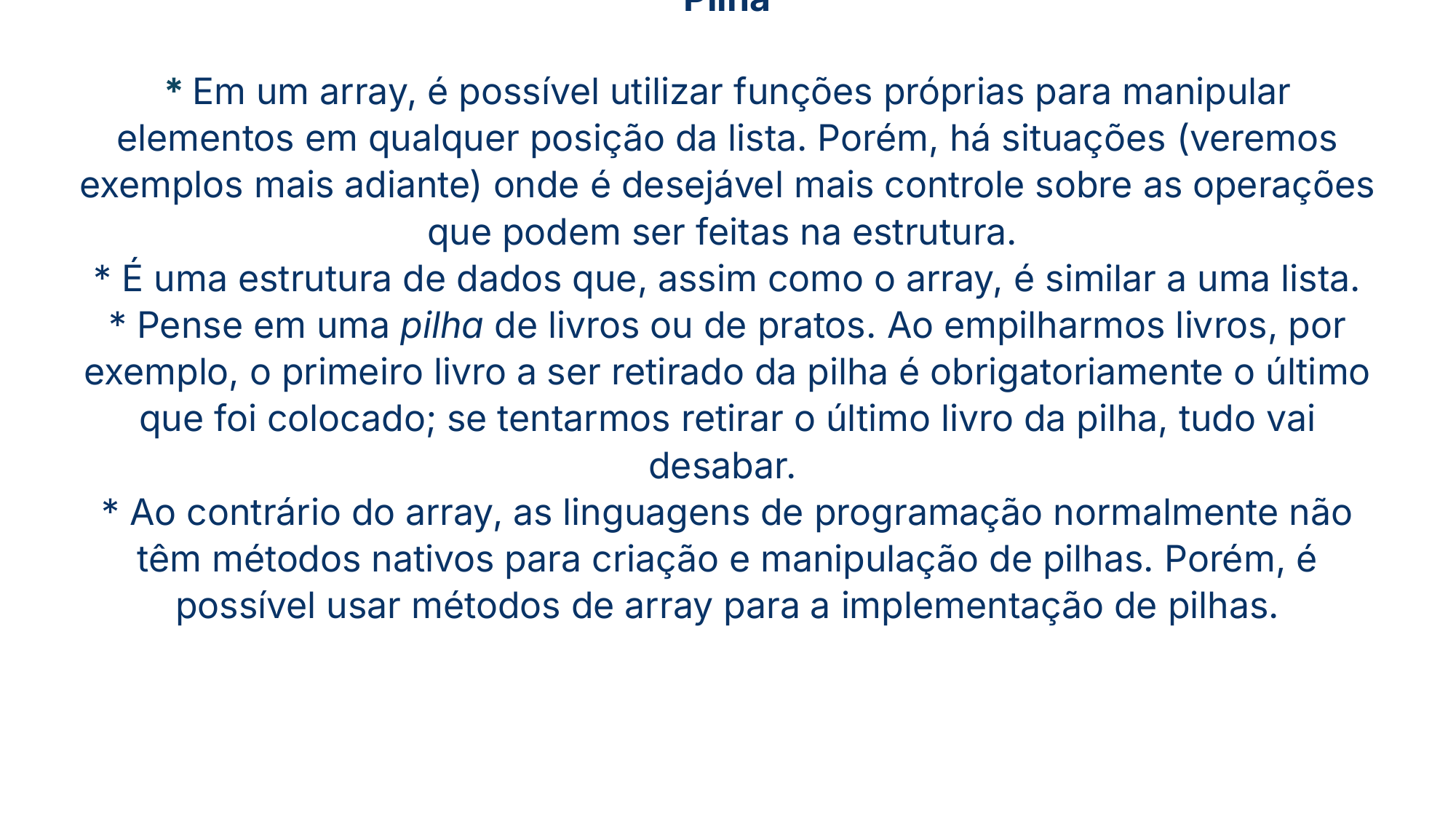

# Pilha * Em um array, é possível utilizar funções próprias para manipular elementos em qualquer posição da lista. Porém, há situações (veremos exemplos mais adiante) onde é desejável mais controle sobre as operações que podem ser feitas na estrutura. * É uma estrutura de dados que, assim como o array, é similar a uma lista. * Pense em uma pilha de livros ou de pratos. Ao empilharmos livros, por exemplo, o primeiro livro a ser retirado da pilha é obrigatoriamente o último que foi colocado; se tentarmos retirar o último livro da pilha, tudo vai desabar. * Ao contrário do array, as linguagens de programação normalmente não têm métodos nativos para criação e manipulação de pilhas. Porém, é possível usar métodos de array para a implementação de pilhas.